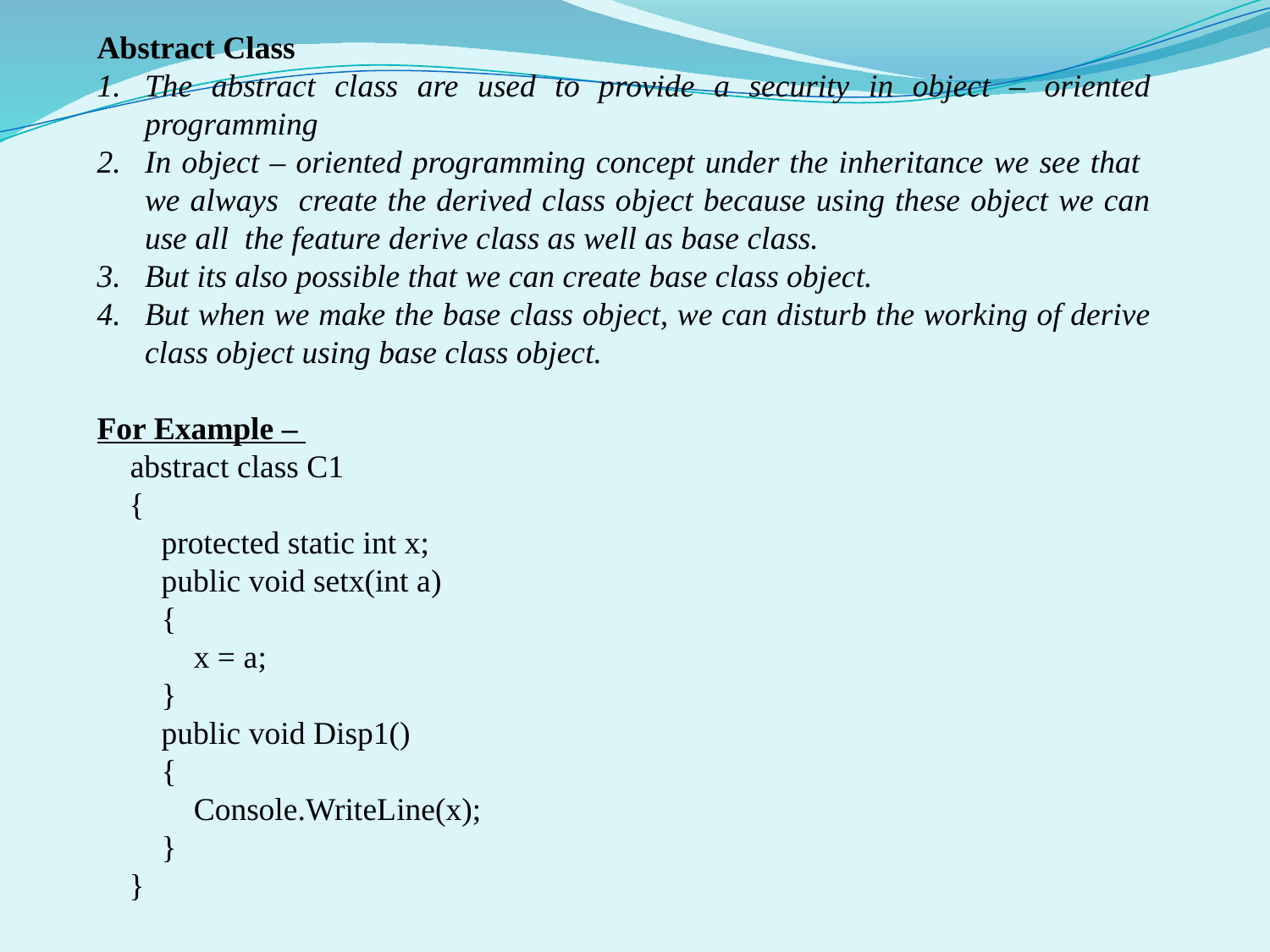

Abstract Class
The abstract class are used to provide a security in object – oriented programming
In object – oriented programming concept under the inheritance we see that  we always  create the derived class object because using these object we can use all  the feature derive class as well as base class.
But its also possible that we can create base class object.
But when we make the base class object, we can disturb the working of derive class object using base class object.

For Example –
    abstract class C1
    {
        protected static int x;
        public void setx(int a)
        {
            x = a;
        }
        public void Disp1()
        {
            Console.WriteLine(x);
        }
    }